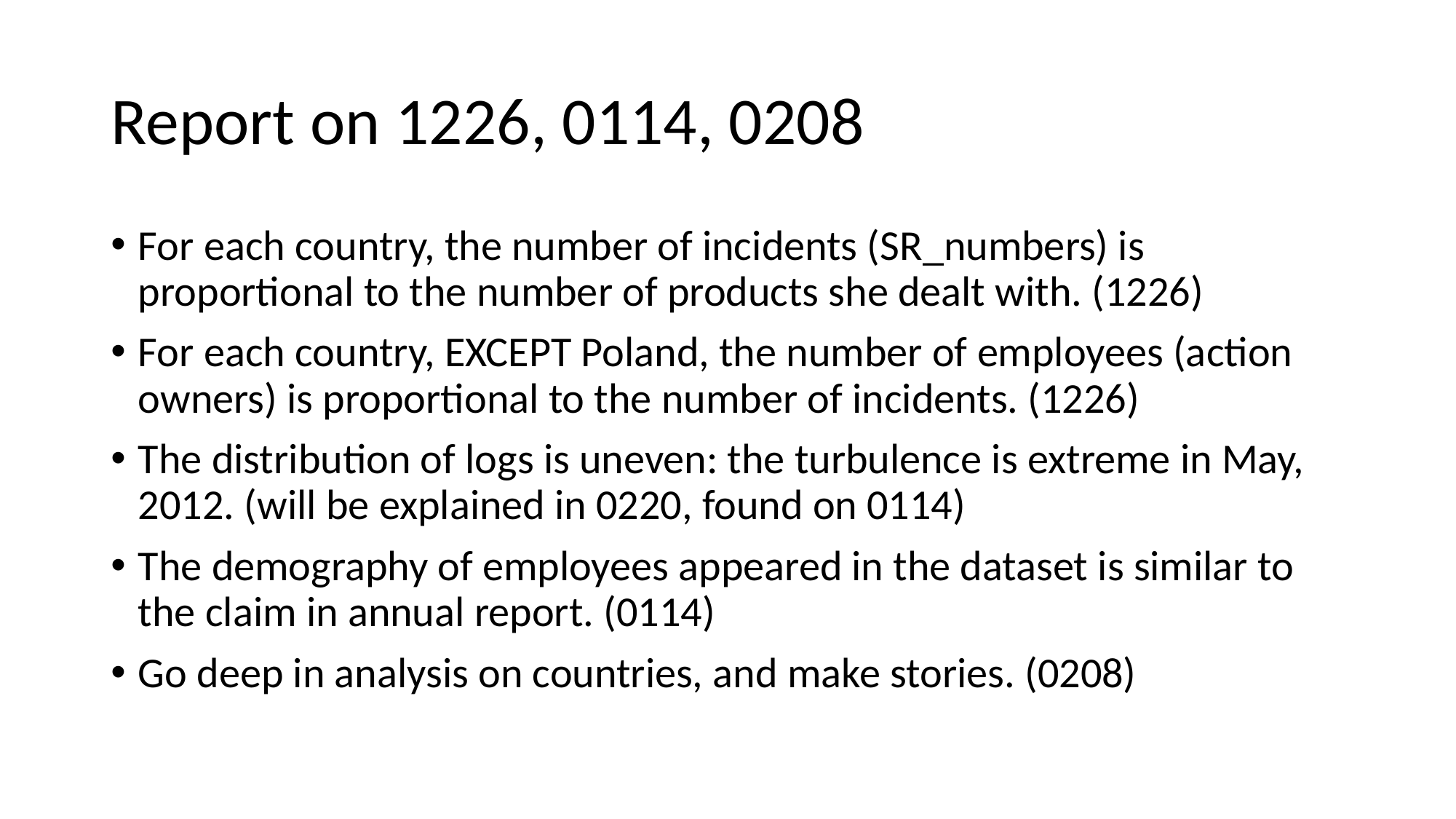

# Report on 1226, 0114, 0208
For each country, the number of incidents (SR_numbers) is proportional to the number of products she dealt with. (1226)
For each country, EXCEPT Poland, the number of employees (action owners) is proportional to the number of incidents. (1226)
The distribution of logs is uneven: the turbulence is extreme in May, 2012. (will be explained in 0220, found on 0114)
The demography of employees appeared in the dataset is similar to the claim in annual report. (0114)
Go deep in analysis on countries, and make stories. (0208)